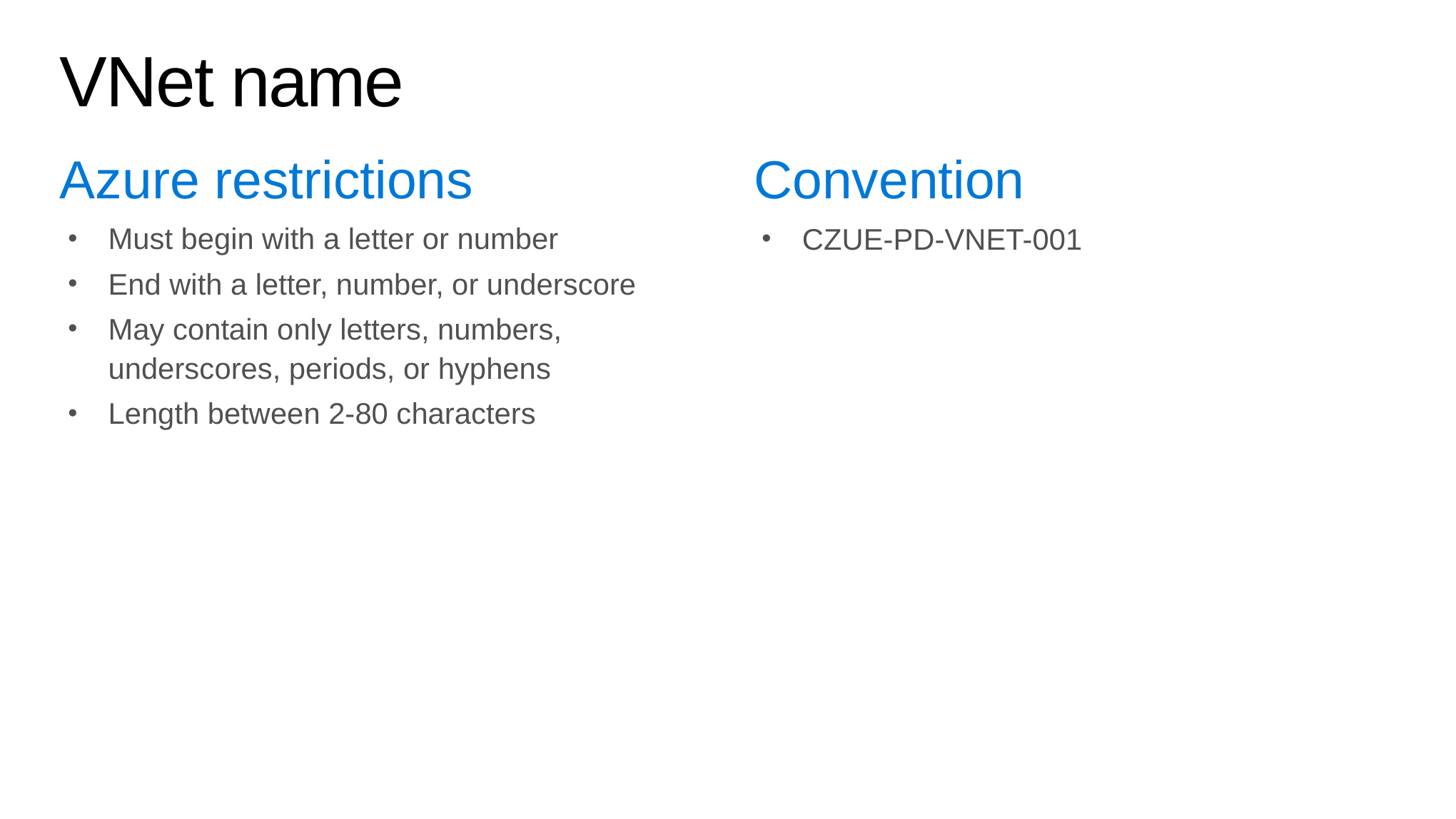

# VNet name
Azure restrictions
Must begin with a letter or number
End with a letter, number, or underscore
May contain only letters, numbers, underscores, periods, or hyphens
Length between 2-80 characters
Convention
CZUE-PD-VNET-001